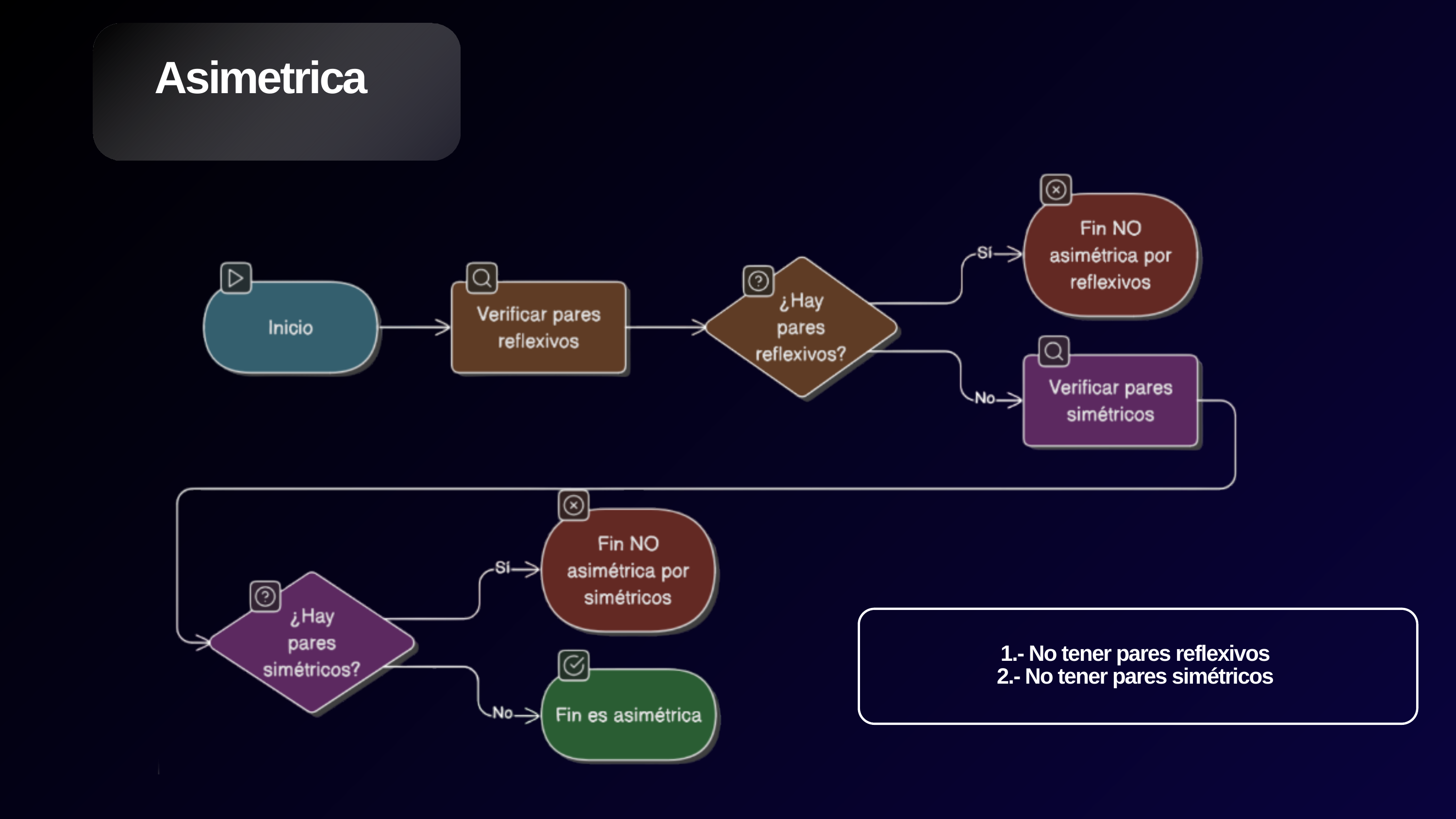

Asimetrica

1.- No tener pares reflexivos
2.- No tener pares simétricos